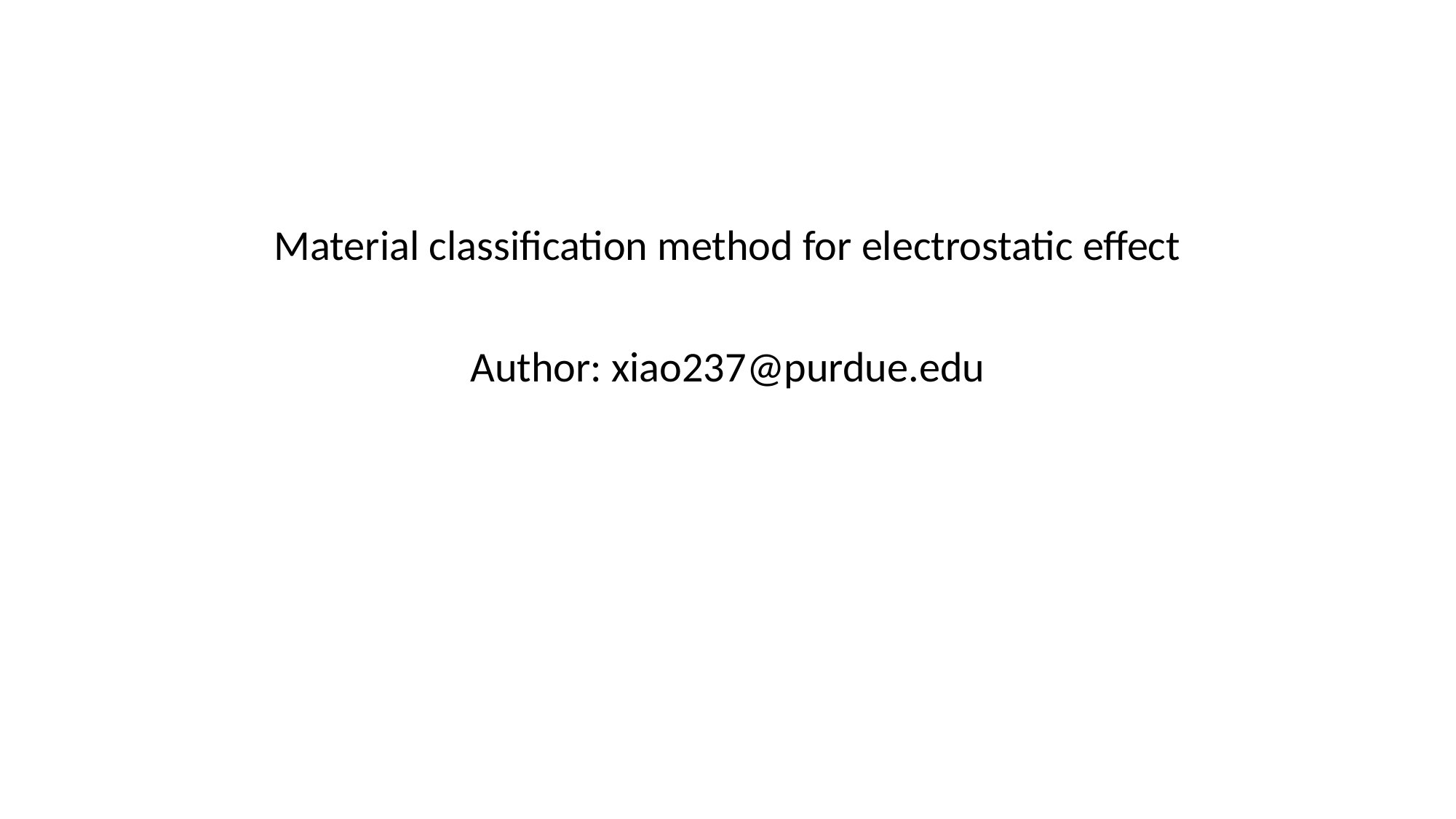

Material classification method for electrostatic effect

Author: xiao237@purdue.edu